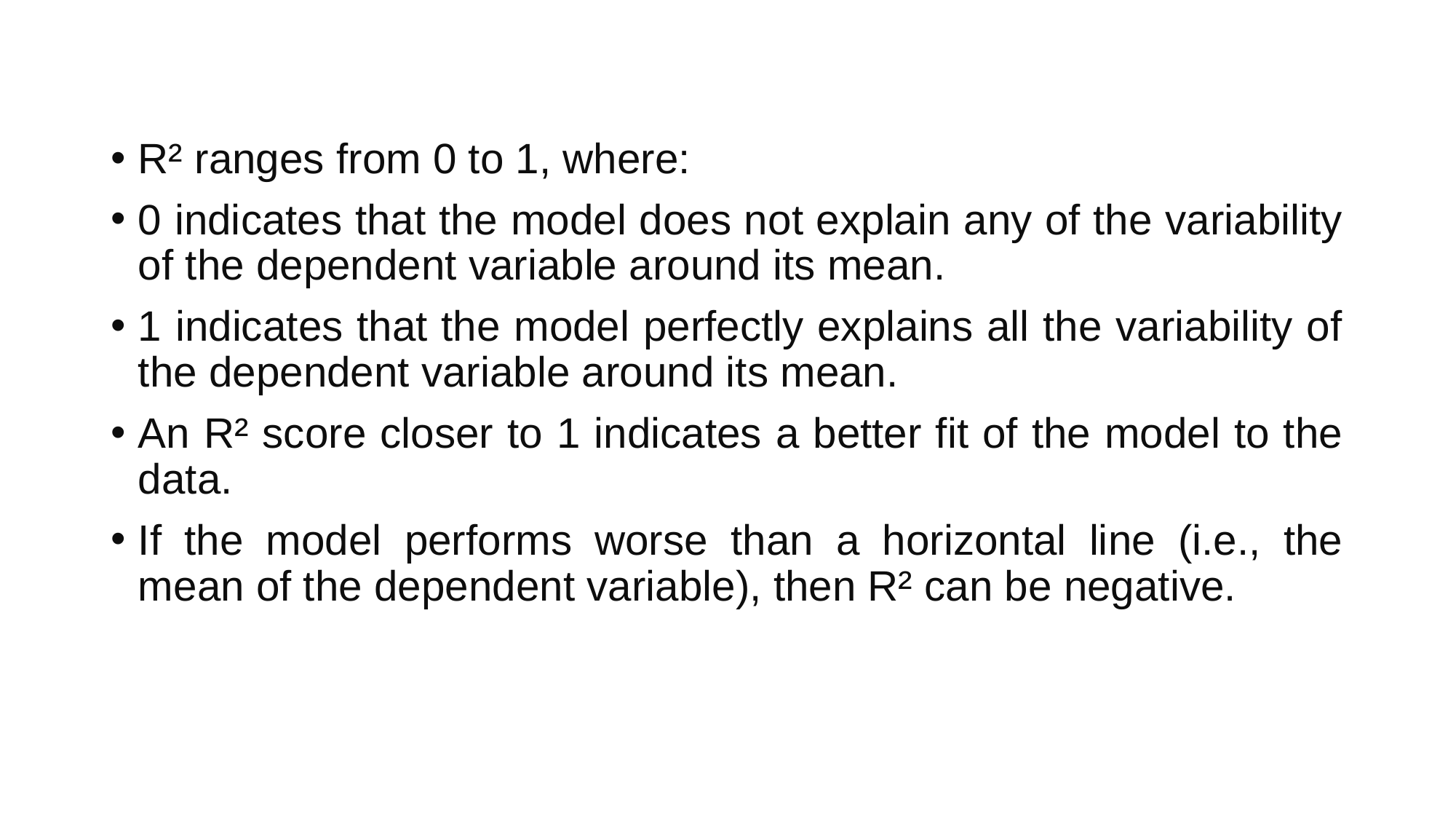

R² ranges from 0 to 1, where:
0 indicates that the model does not explain any of the variability of the dependent variable around its mean.
1 indicates that the model perfectly explains all the variability of the dependent variable around its mean.
An R² score closer to 1 indicates a better fit of the model to the data.
If the model performs worse than a horizontal line (i.e., the mean of the dependent variable), then R² can be negative.